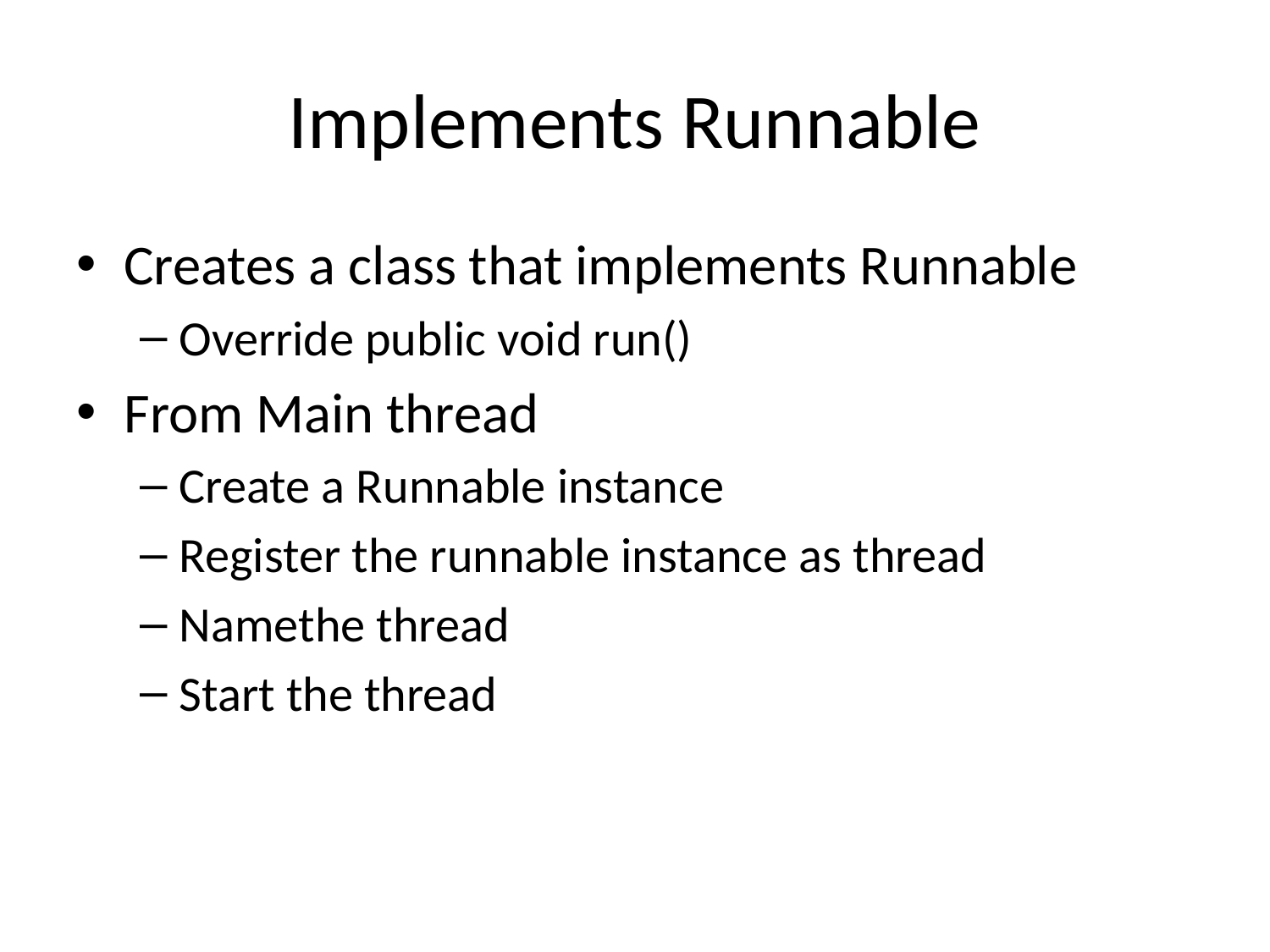

# Implements Runnable
Creates a class that implements Runnable
Override public void run()
From Main thread
Create a Runnable instance
Register the runnable instance as thread
Namethe thread
Start the thread